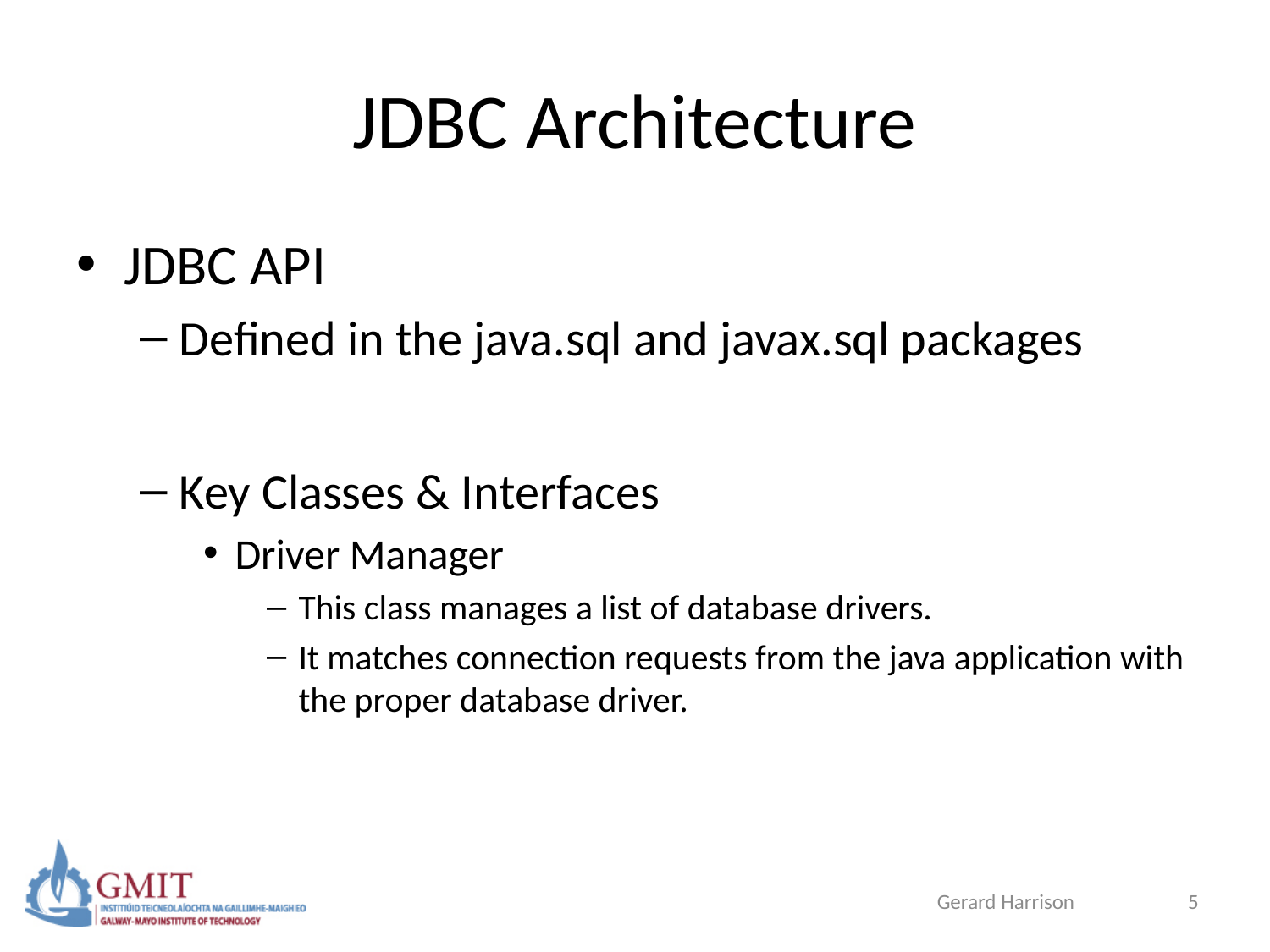

# JDBC Architecture
JDBC API
Defined in the java.sql and javax.sql packages

Key Classes & Interfaces
Driver Manager
This class manages a list of database drivers.
It matches connection requests from the java application with the proper database driver.
Gerard Harrison
5